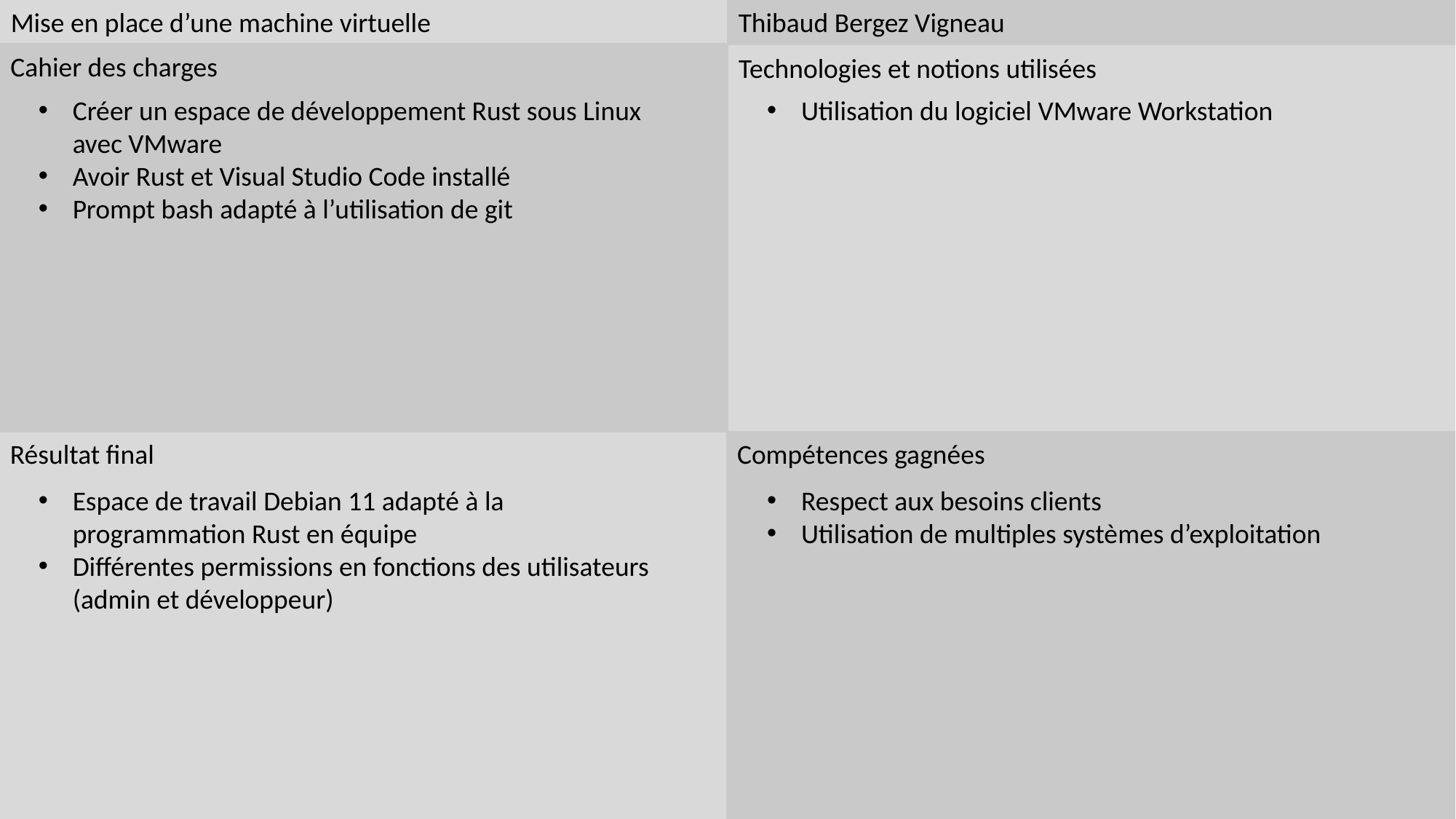

Mise en place d’une machine virtuelle
Créer un espace de développement Rust sous Linux avec VMware
Avoir Rust et Visual Studio Code installé
Prompt bash adapté à l’utilisation de git

Utilisation du logiciel VMware Workstation

Espace de travail Debian 11 adapté à la programmation Rust en équipe
Différentes permissions en fonctions des utilisateurs (admin et développeur)

Respect aux besoins clients
Utilisation de multiples systèmes d’exploitation